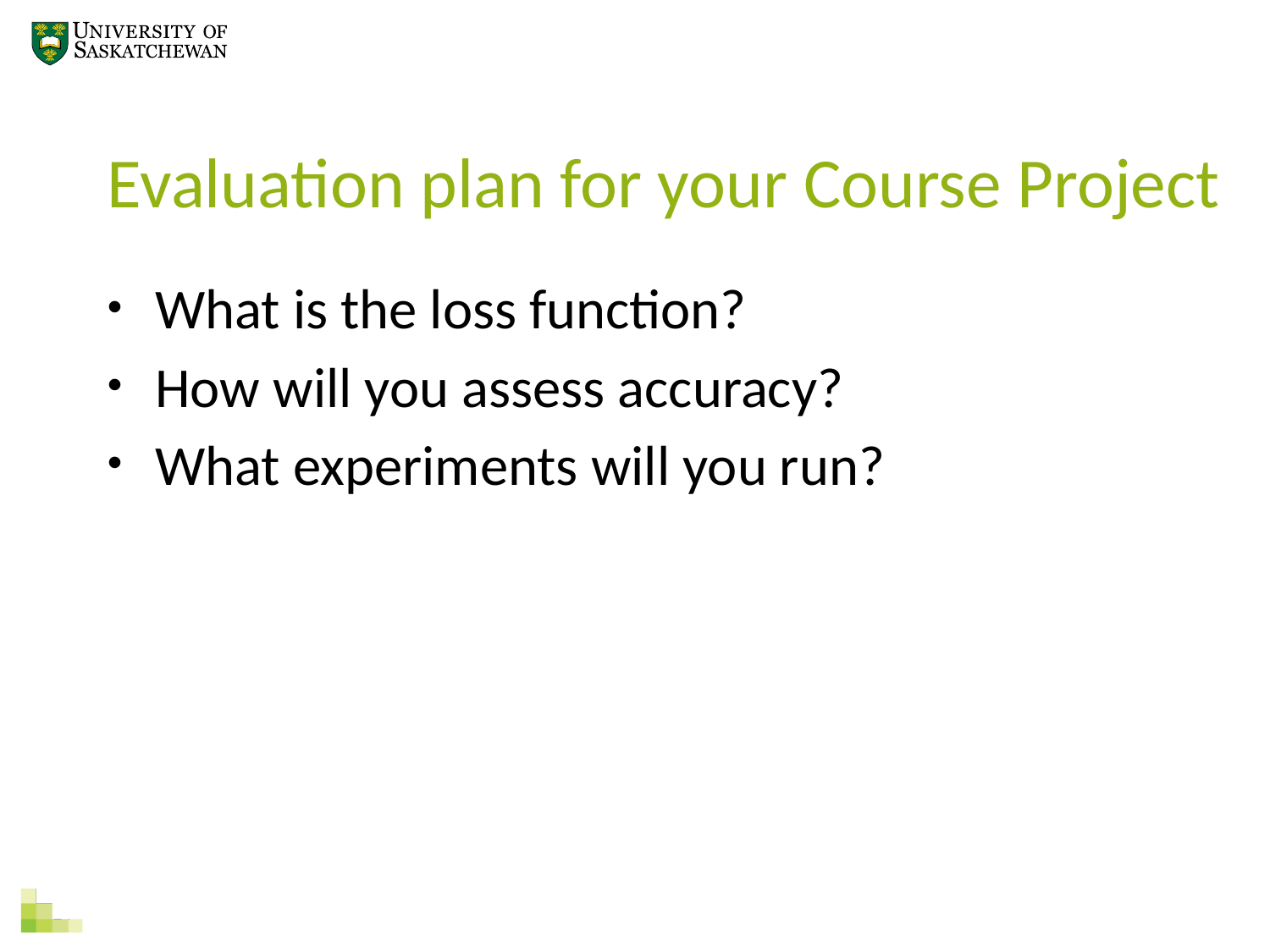

Evaluation plan for your Course Project
What is the loss function?
How will you assess accuracy?
What experiments will you run?